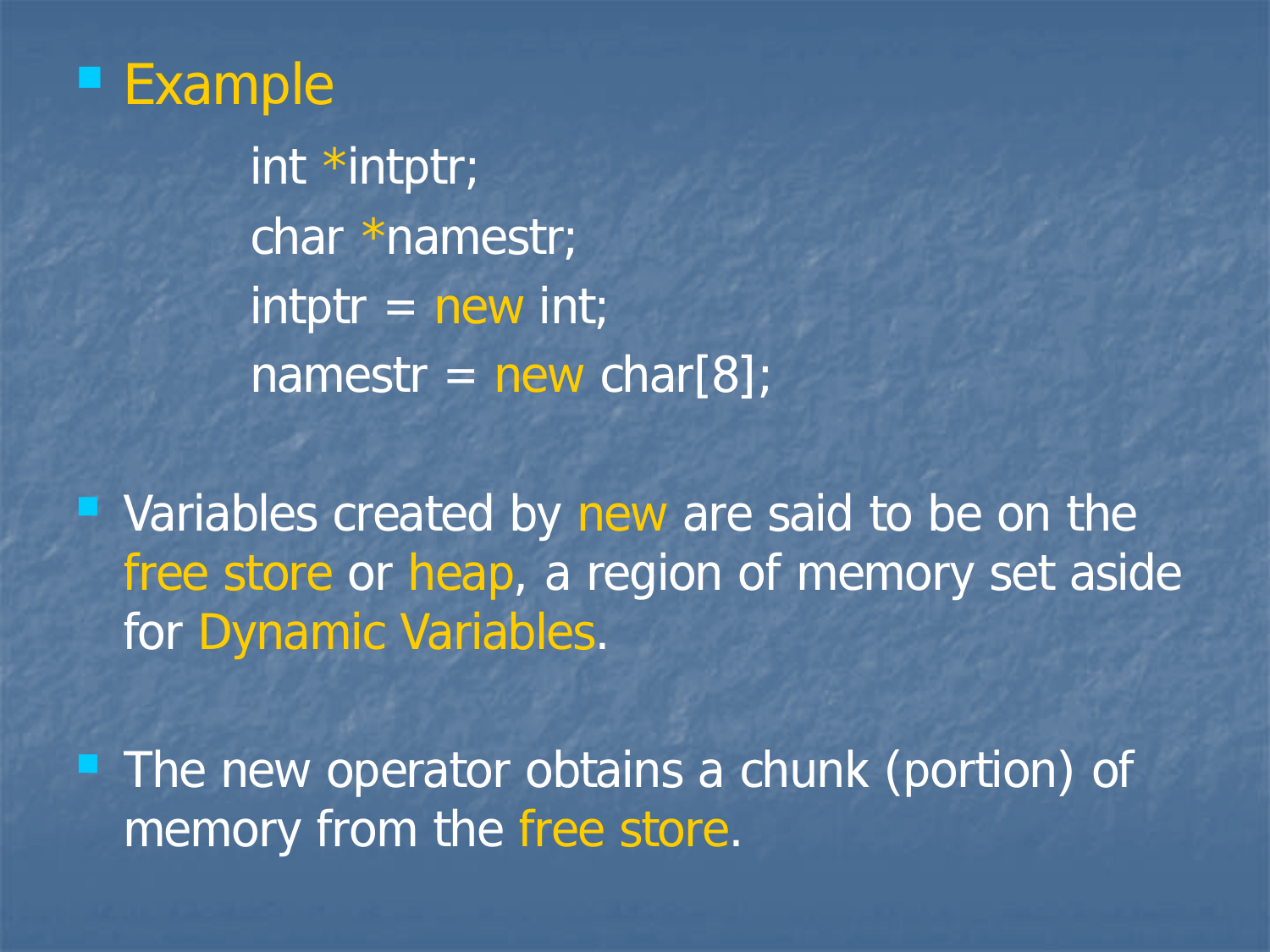

Example
		int *intptr;
		char *namestr;
		intptr = new int;
		namestr = new char[8];

Variables created by new are said to be on the free store or heap, a region of memory set aside for Dynamic Variables.

The new operator obtains a chunk (portion) of memory from the free store.